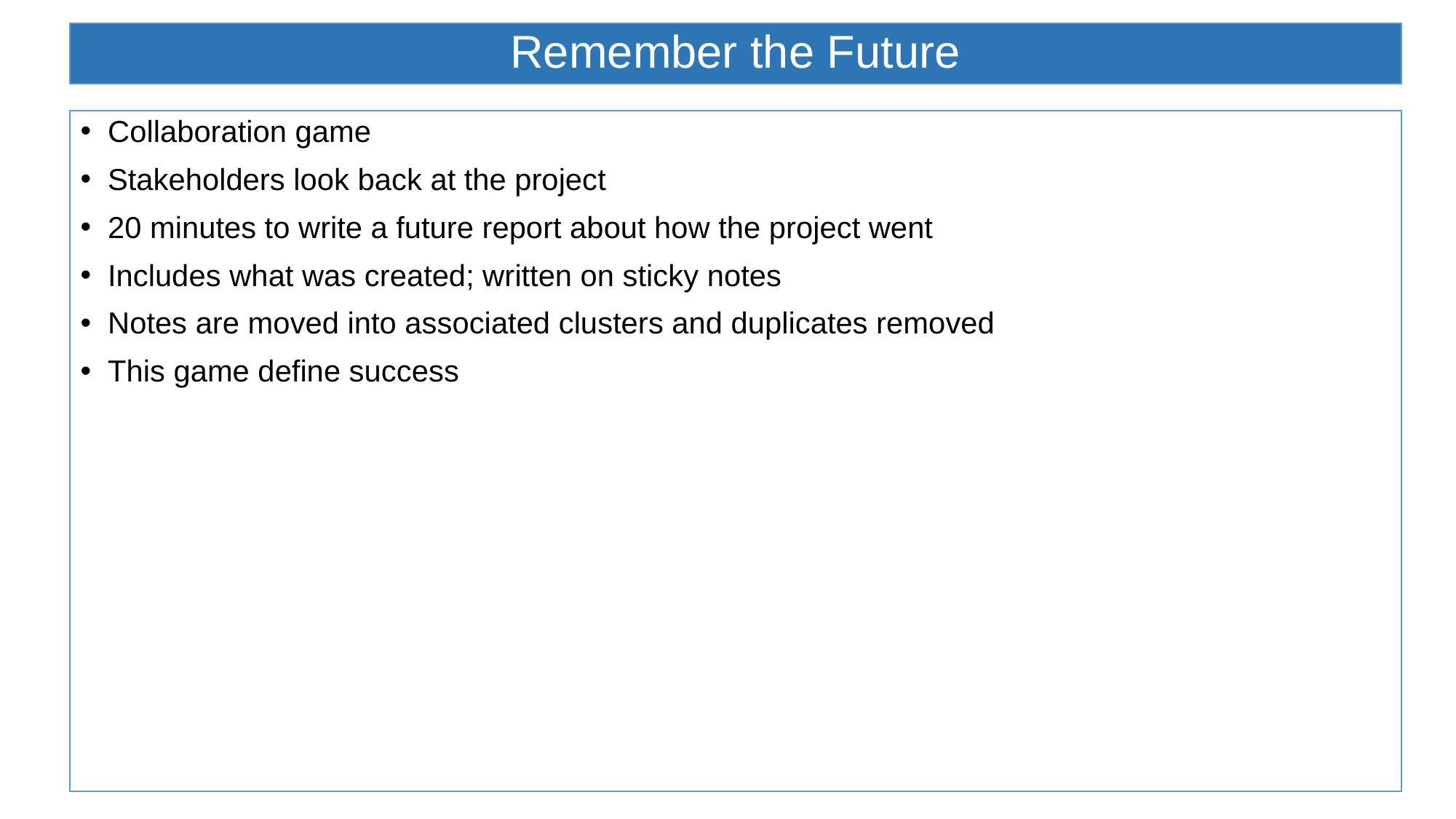

# Remember the Future
Collaboration game
Stakeholders look back at the project
20 minutes to write a future report about how the project went
Includes what was created; written on sticky notes
Notes are moved into associated clusters and duplicates removed
This game define success